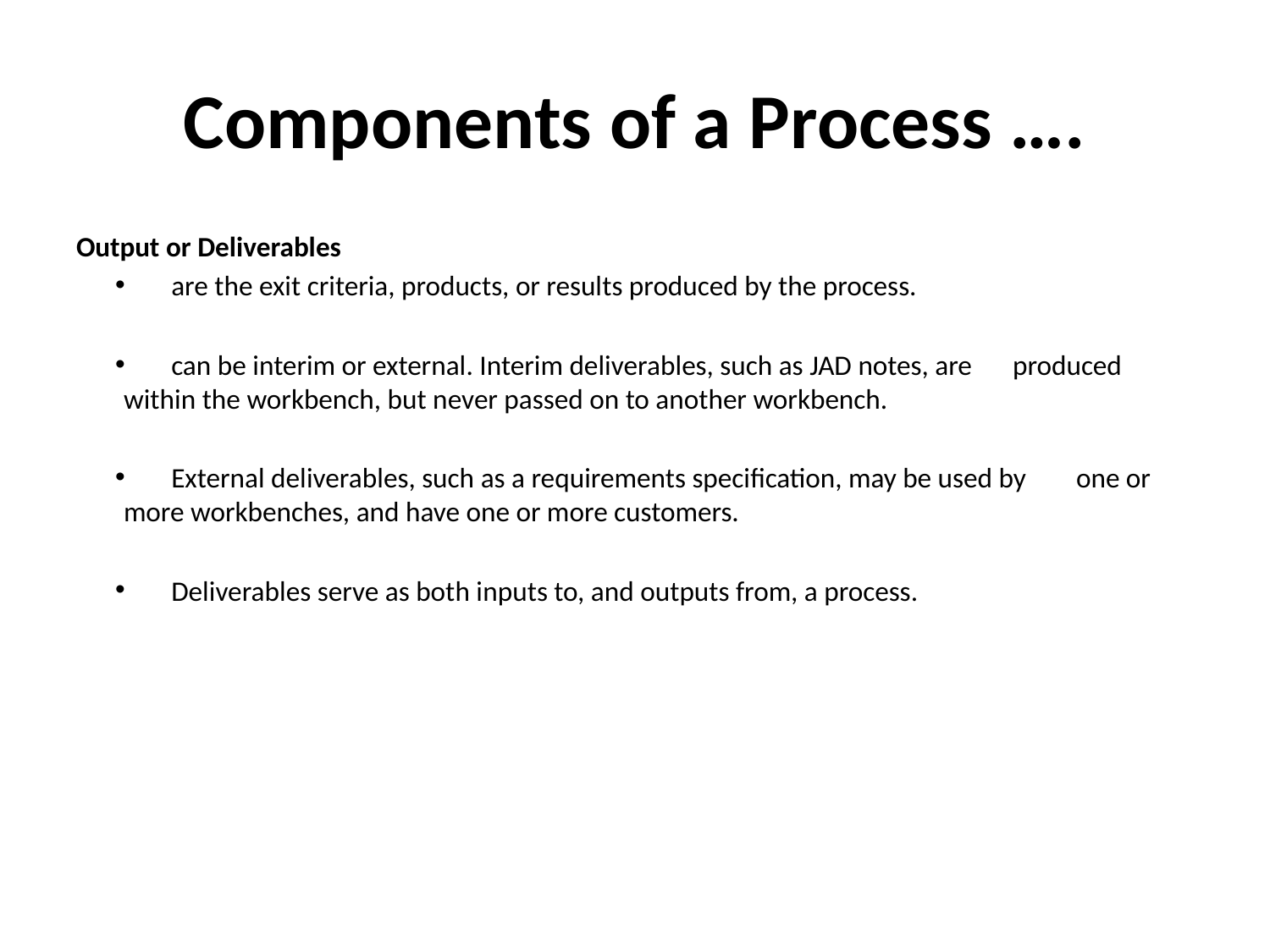

Components of a Process ….
Output or Deliverables
	are the exit criteria, products, or results produced by the process.

	can be interim or external. Interim deliverables, such as JAD notes, are 	produced within the workbench, but never passed on to another workbench.

	External deliverables, such as a requirements specification, may be used by 	one or more workbenches, and have one or more customers.

	Deliverables serve as both inputs to, and outputs from, a process.